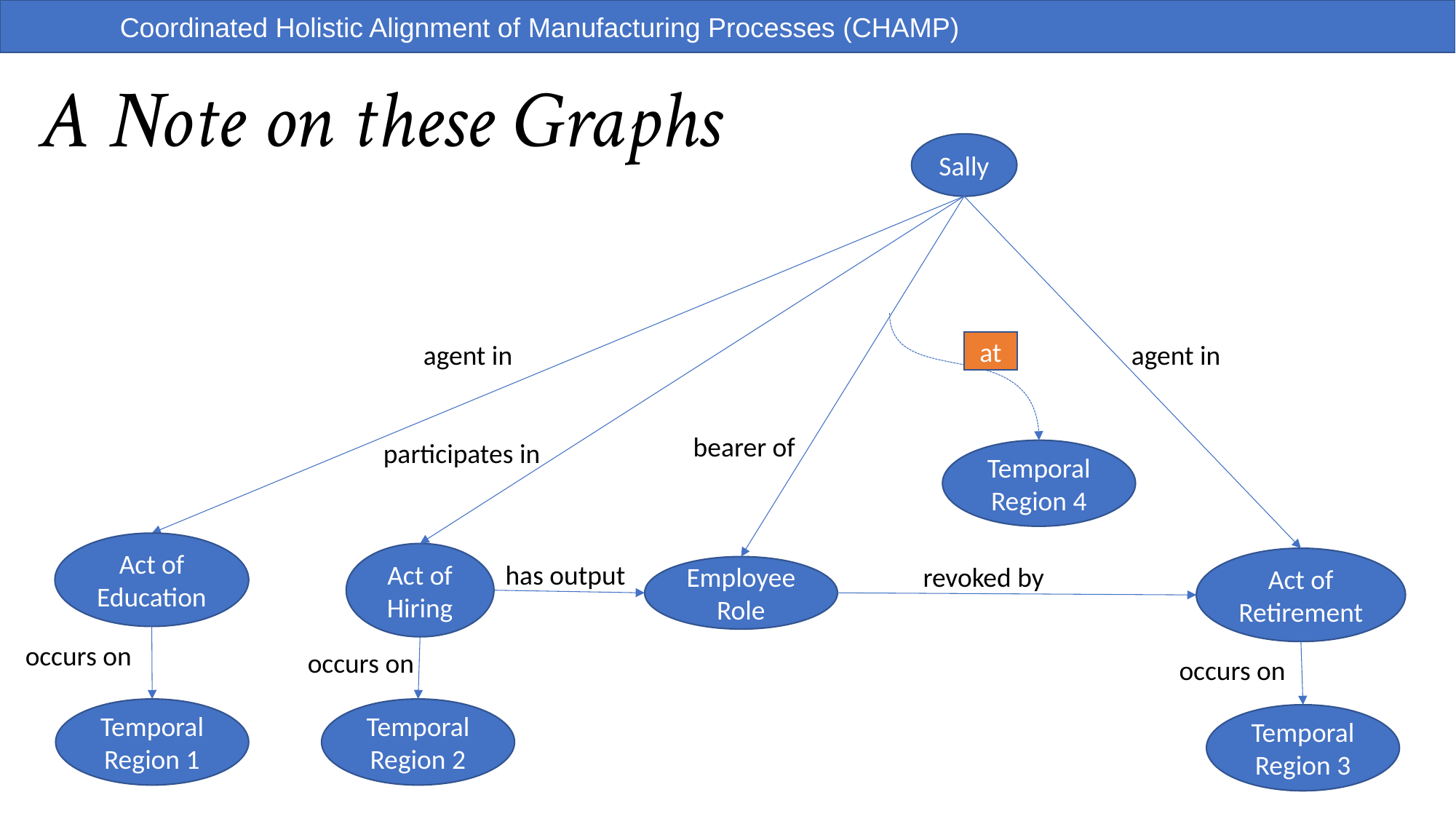

Coordinated Holistic Alignment of Manufacturing Processes (CHAMP)
A Note on these Graphs

Sally
at
agent in
agent in
bearer of
participates in
Temporal Region 4
Act of Education
Act of Hiring
Act of Retirement
has output
revoked by
Employee Role
occurs on
occurs on
occurs on
Temporal Region 1
Temporal Region 2
Temporal Region 3